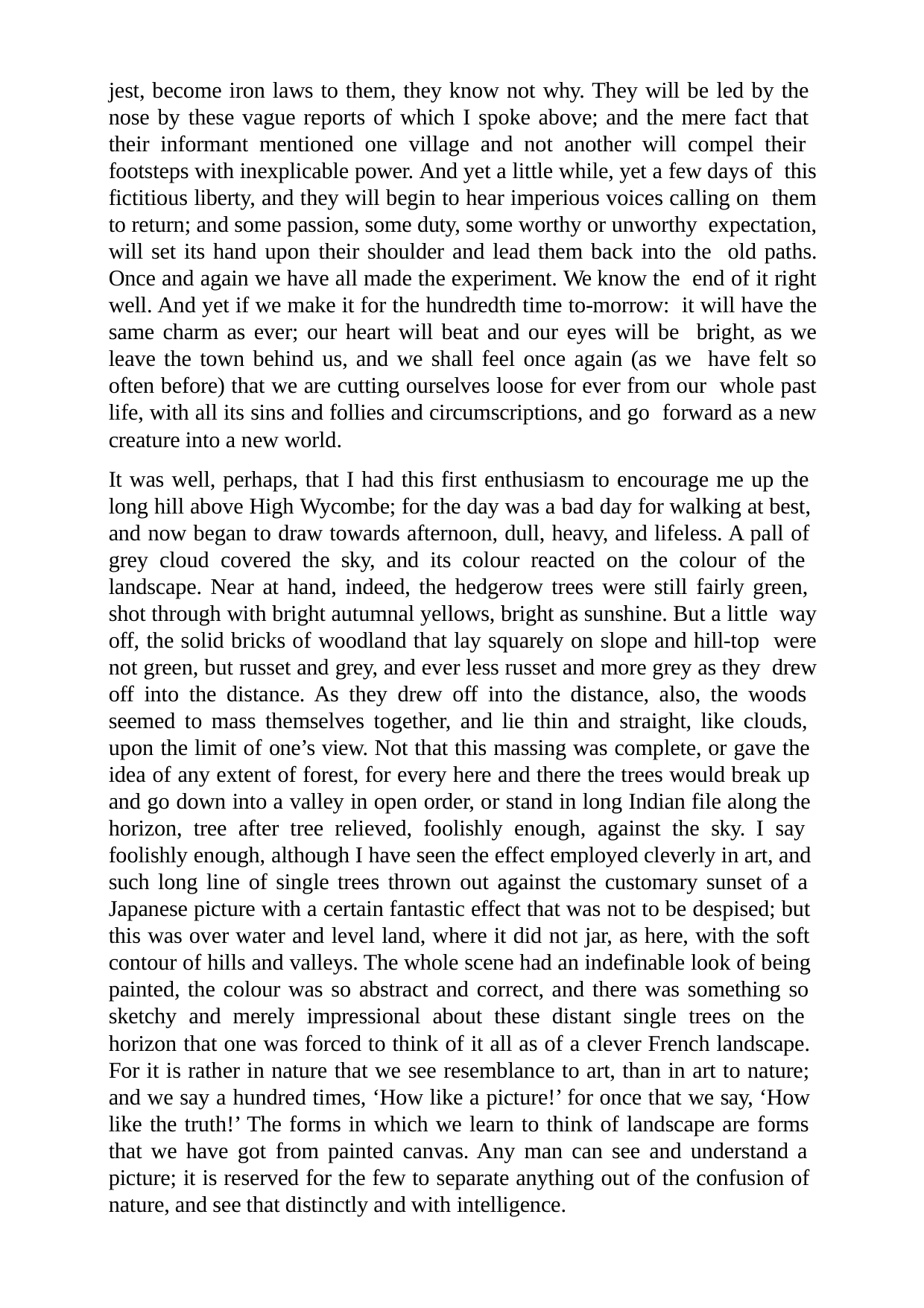

jest, become iron laws to them, they know not why. They will be led by the  nose by these vague reports of which I spoke above; and the mere fact that  their informant mentioned one village and not another will compel their  footsteps with inexplicable power. And yet a little while, yet a few days of  this fictitious liberty, and they will begin to hear imperious voices calling on  them to return; and some passion, some duty, some worthy or unworthy  expectation, will set its hand upon their shoulder and lead them back into the  old paths. Once and again we have all made the experiment. We know the  end of it right well. And yet if we make it for the hundredth time to-morrow:  it will have the same charm as ever; our heart will beat and our eyes will be  bright, as we leave the town behind us, and we shall feel once again (as we  have felt so often before) that we are cutting ourselves loose for ever from our  whole past life, with all its sins and follies and circumscriptions, and go  forward as a new creature into a new world.
It was well, perhaps, that I had this first enthusiasm to encourage me up the  long hill above High Wycombe; for the day was a bad day for walking at best,  and now began to draw towards afternoon, dull, heavy, and lifeless. A pall of  grey cloud covered the sky, and its colour reacted on the colour of the  landscape. Near at hand, indeed, the hedgerow trees were still fairly green,  shot through with bright autumnal yellows, bright as sunshine. But a little  way off, the solid bricks of woodland that lay squarely on slope and hill-top  were not green, but russet and grey, and ever less russet and more grey as they  drew off into the distance. As they drew off into the distance, also, the woods  seemed to mass themselves together, and lie thin and straight, like clouds,  upon the limit of one’s view. Not that this massing was complete, or gave the  idea of any extent of forest, for every here and there the trees would break up  and go down into a valley in open order, or stand in long Indian file along the  horizon, tree after tree relieved, foolishly enough, against the sky. I say  foolishly enough, although I have seen the effect employed cleverly in art, and  such long line of single trees thrown out against the customary sunset of a  Japanese picture with a certain fantastic effect that was not to be despised; but  this was over water and level land, where it did not jar, as here, with the soft  contour of hills and valleys. The whole scene had an indefinable look of being  painted, the colour was so abstract and correct, and there was something so  sketchy and merely impressional about these distant single trees on the  horizon that one was forced to think of it all as of a clever French landscape.  For it is rather in nature that we see resemblance to art, than in art to nature;  and we say a hundred times, ‘How like a picture!’ for once that we say, ‘How  like the truth!’ The forms in which we learn to think of landscape are forms  that we have got from painted canvas. Any man can see and understand a  picture; it is reserved for the few to separate anything out of the confusion of  nature, and see that distinctly and with intelligence.